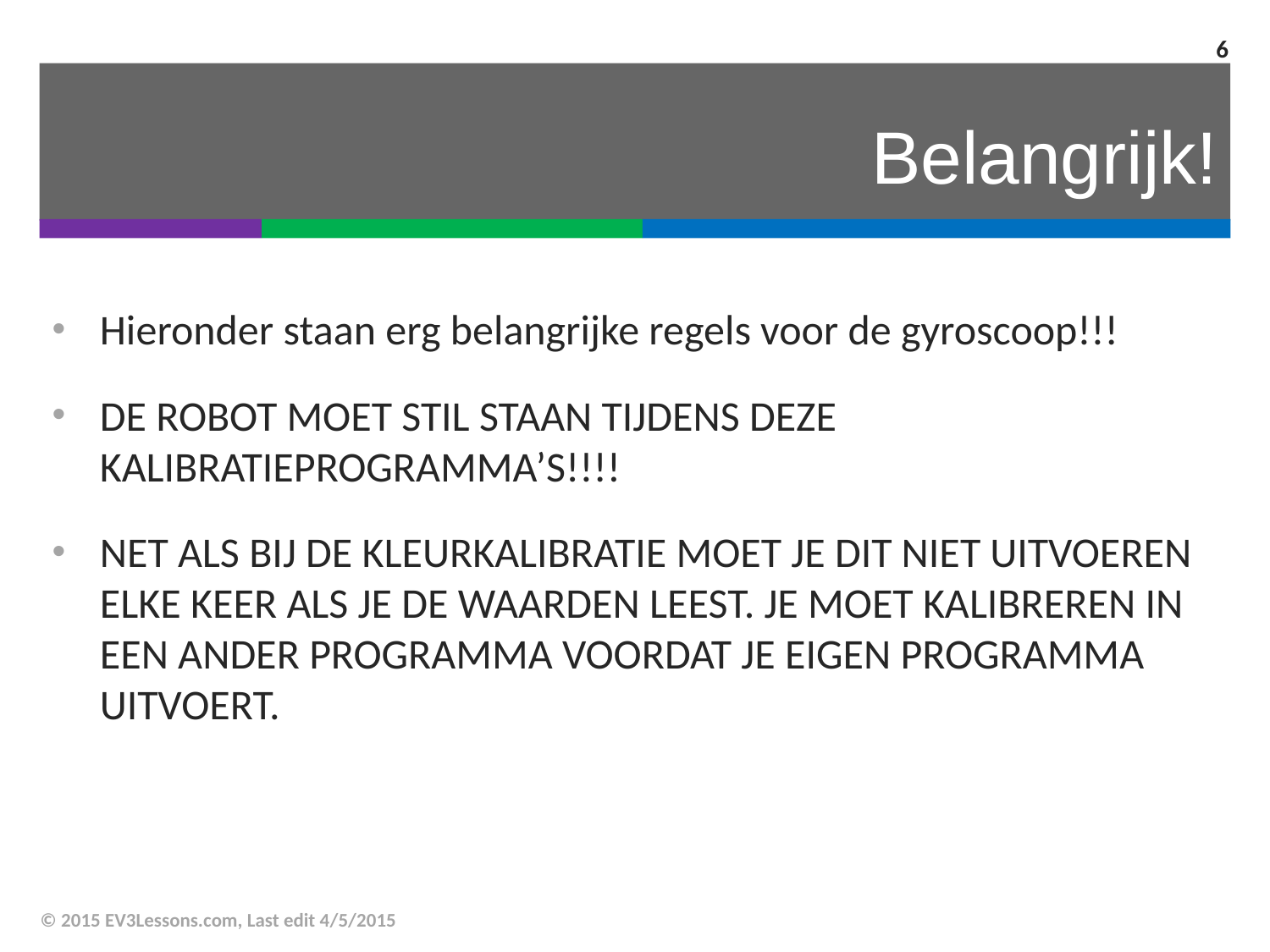

6
# Belangrijk!
Hieronder staan erg belangrijke regels voor de gyroscoop!!!
DE ROBOT MOET STIL STAAN TIJDENS DEZE KALIBRATIEPROGRAMMA’S!!!!
NET ALS BIJ DE KLEURKALIBRATIE MOET JE DIT NIET UITVOEREN ELKE KEER ALS JE DE WAARDEN LEEST. JE MOET KALIBREREN IN EEN ANDER PROGRAMMA VOORDAT JE EIGEN PROGRAMMA UITVOERT.

© 2015 EV3Lessons.com, Last edit 4/5/2015